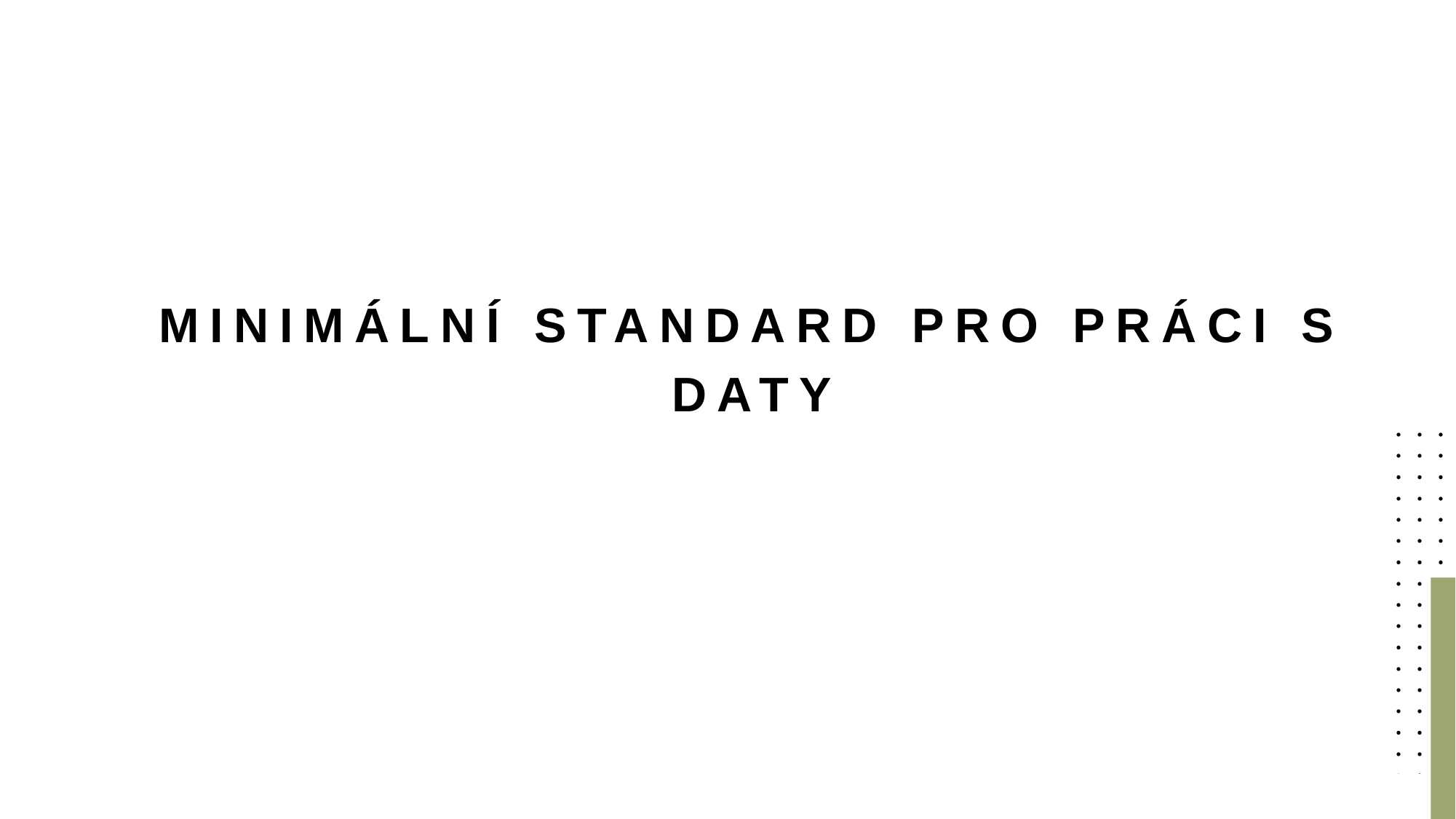

# Minimální standard pro práci s daty